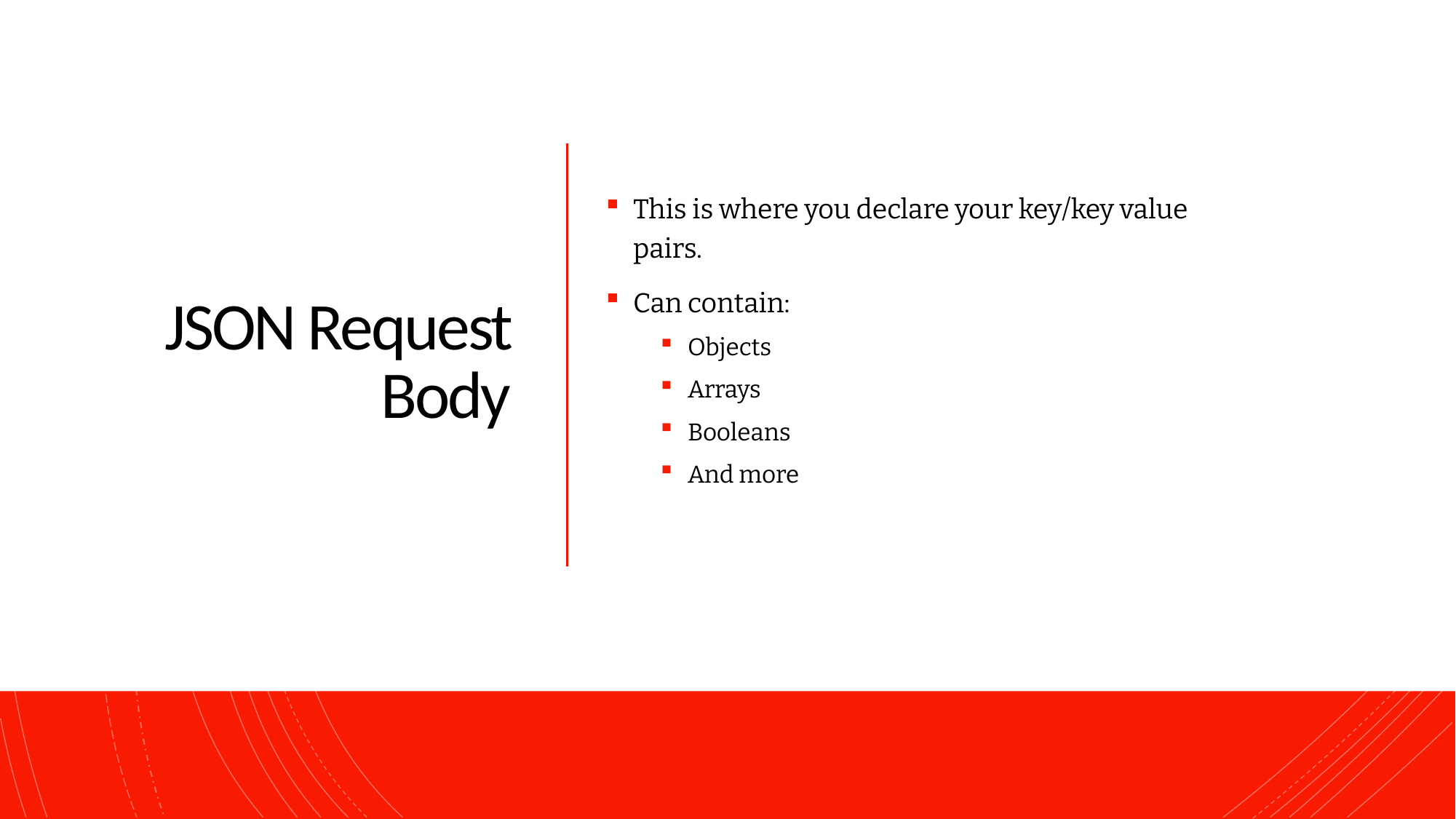

# JSON Request Body
This is where you declare your key/key value pairs.
Can contain:
Objects
Arrays
Booleans
And more